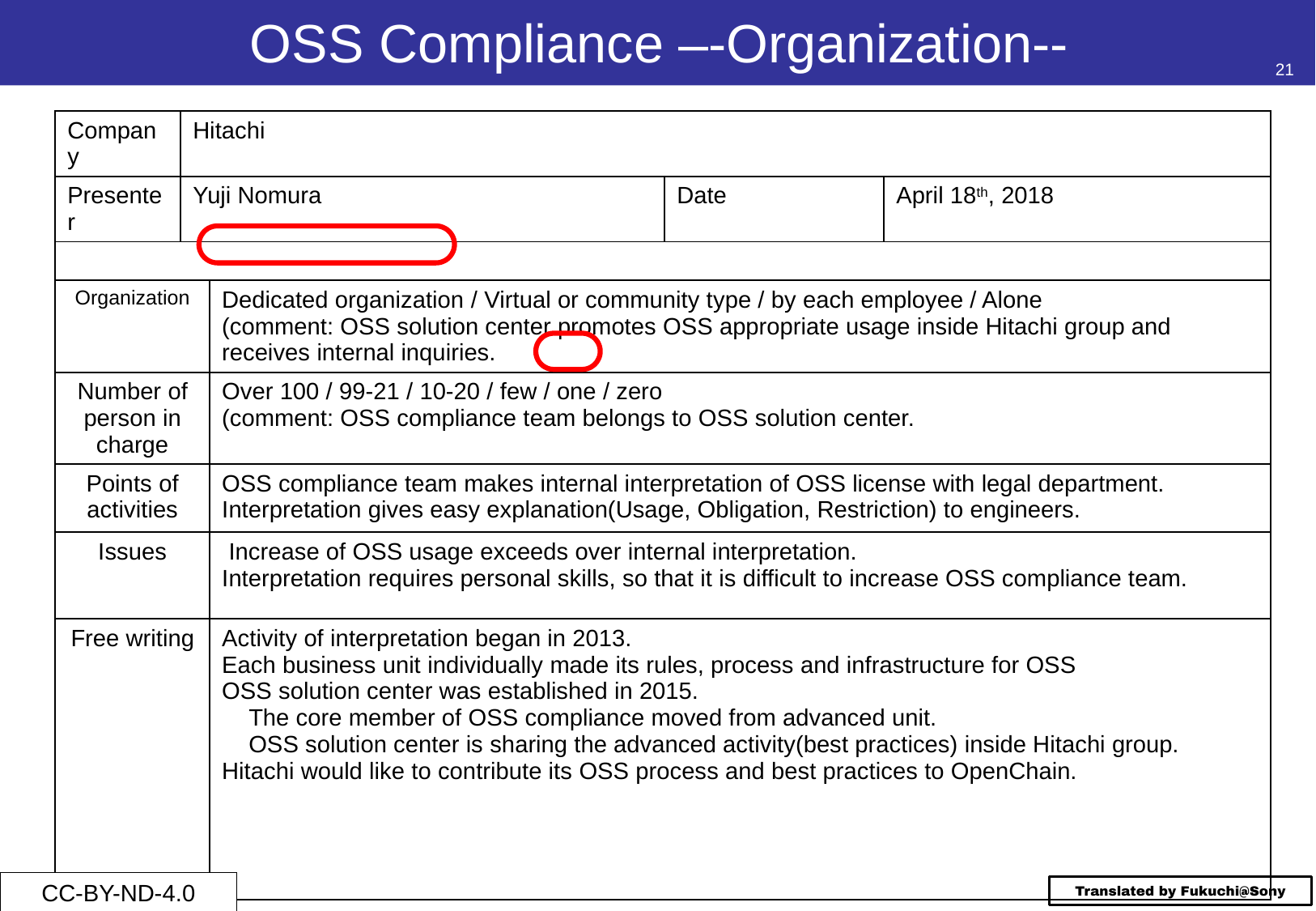

# OSS Compliance –-Organization--
21
| Company | Hitachi |  |  |  |
| --- | --- | --- | --- | --- |
| Presenter | Yuji Nomura |  | Date | April 18th, 2018 |
|  |  |  |  |  |
| Organization |  | Dedicated organization / Virtual or community type / by each employee / Alone (comment: OSS solution center promotes OSS appropriate usage inside Hitachi group and receives internal inquiries. |  |  |
| Number of person in charge |  | Over 100 / 99-21 / 10-20 / few / one / zero (comment: OSS compliance team belongs to OSS solution center. |  |  |
| Points of activities |  | OSS compliance team makes internal interpretation of OSS license with legal department. Interpretation gives easy explanation(Usage, Obligation, Restriction) to engineers. |  |  |
| Issues |  | Increase of OSS usage exceeds over internal interpretation. Interpretation requires personal skills, so that it is difficult to increase OSS compliance team. |  |  |
| Free writing |  | Activity of interpretation began in 2013. Each business unit individually made its rules, process and infrastructure for OSS OSS solution center was established in 2015. The core member of OSS compliance moved from advanced unit. OSS solution center is sharing the advanced activity(best practices) inside Hitachi group. Hitachi would like to contribute its OSS process and best practices to OpenChain. |  |  |

CC-BY-ND-4.0
Translated by Fukuchi@Sony